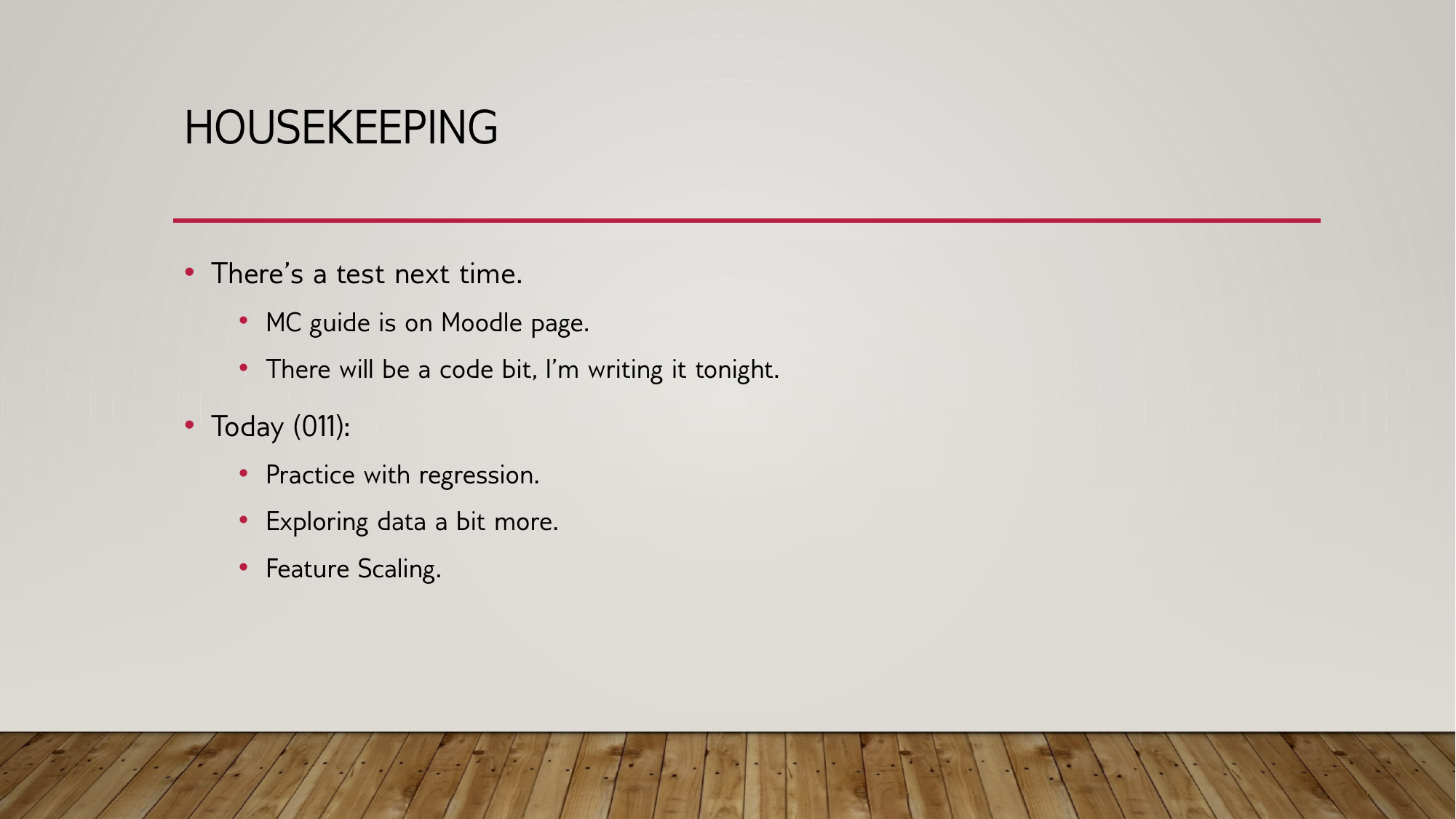

# Housekeeping
There’s a test next time.
MC guide is on Moodle page.
There will be a code bit, I’m writing it tonight.
Today (011):
Practice with regression.
Exploring data a bit more.
Feature Scaling.